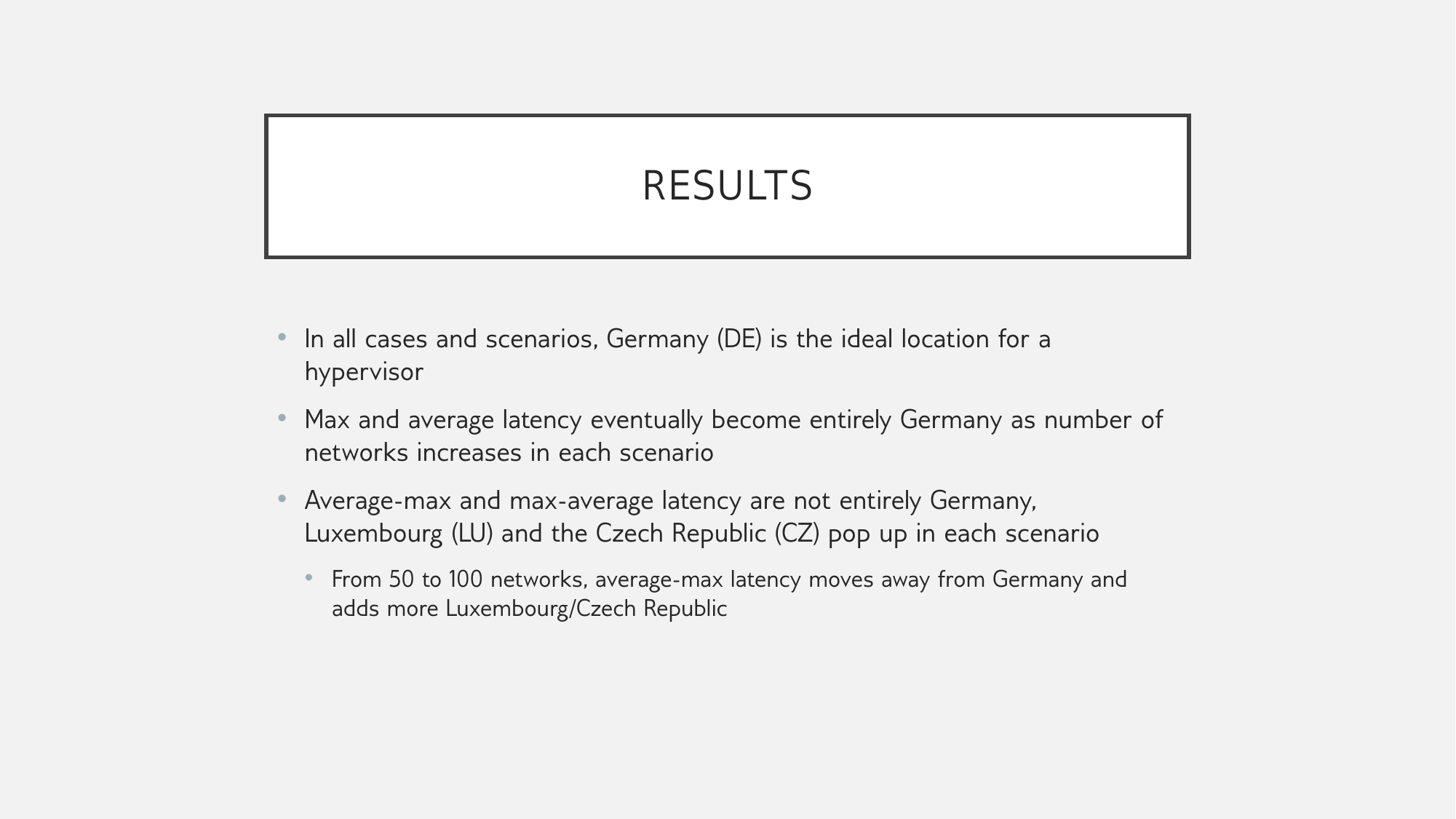

# RESULTS
In all cases and scenarios, Germany (DE) is the ideal location for a hypervisor
Max and average latency eventually become entirely Germany as number of networks increases in each scenario
Average-max and max-average latency are not entirely Germany, Luxembourg (LU) and the Czech Republic (CZ) pop up in each scenario
From 50 to 100 networks, average-max latency moves away from Germany and adds more Luxembourg/Czech Republic